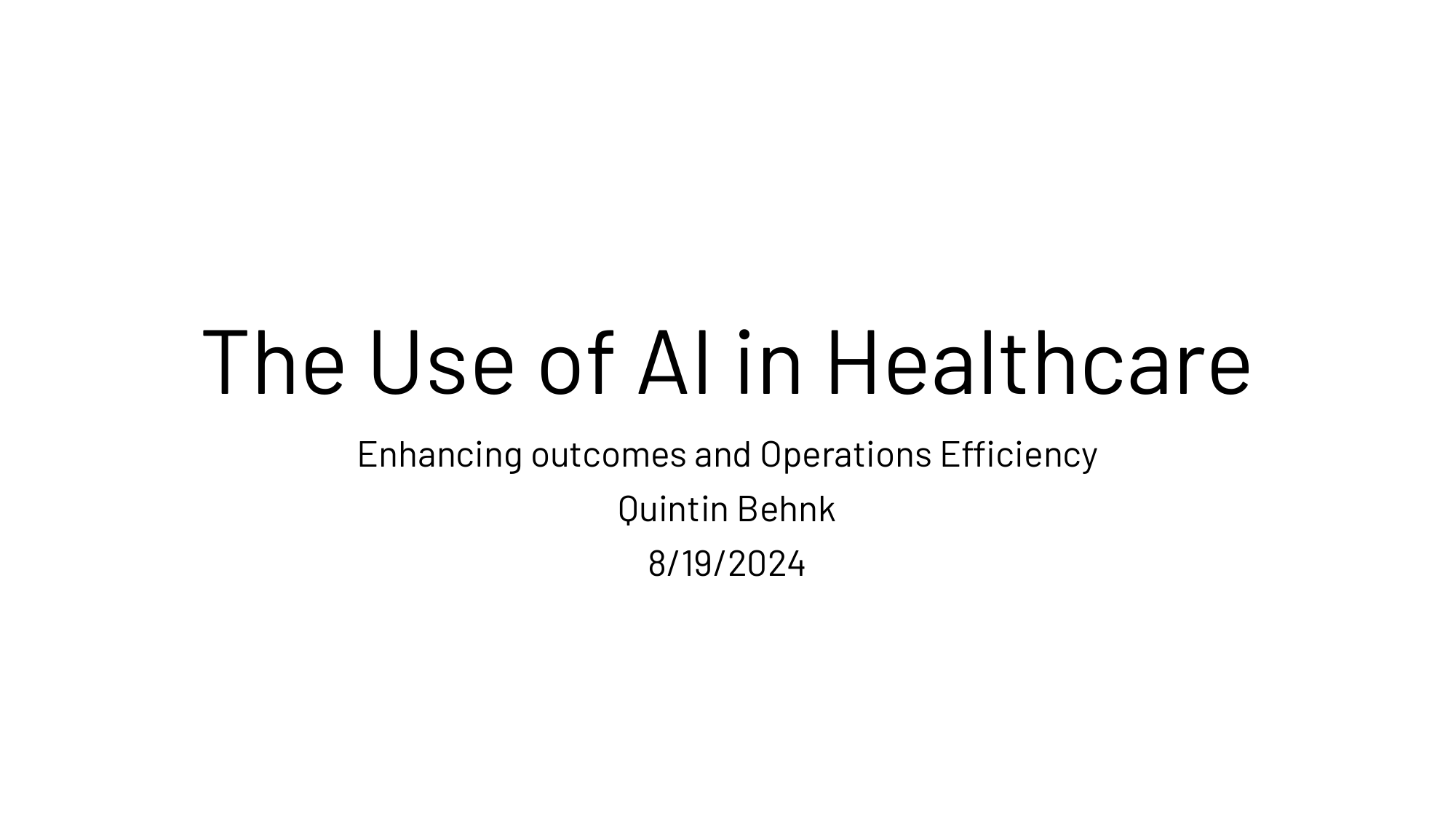

# The Use of AI in Healthcare
Enhancing outcomes and Operations Efficiency
Quintin Behnk
8/19/2024